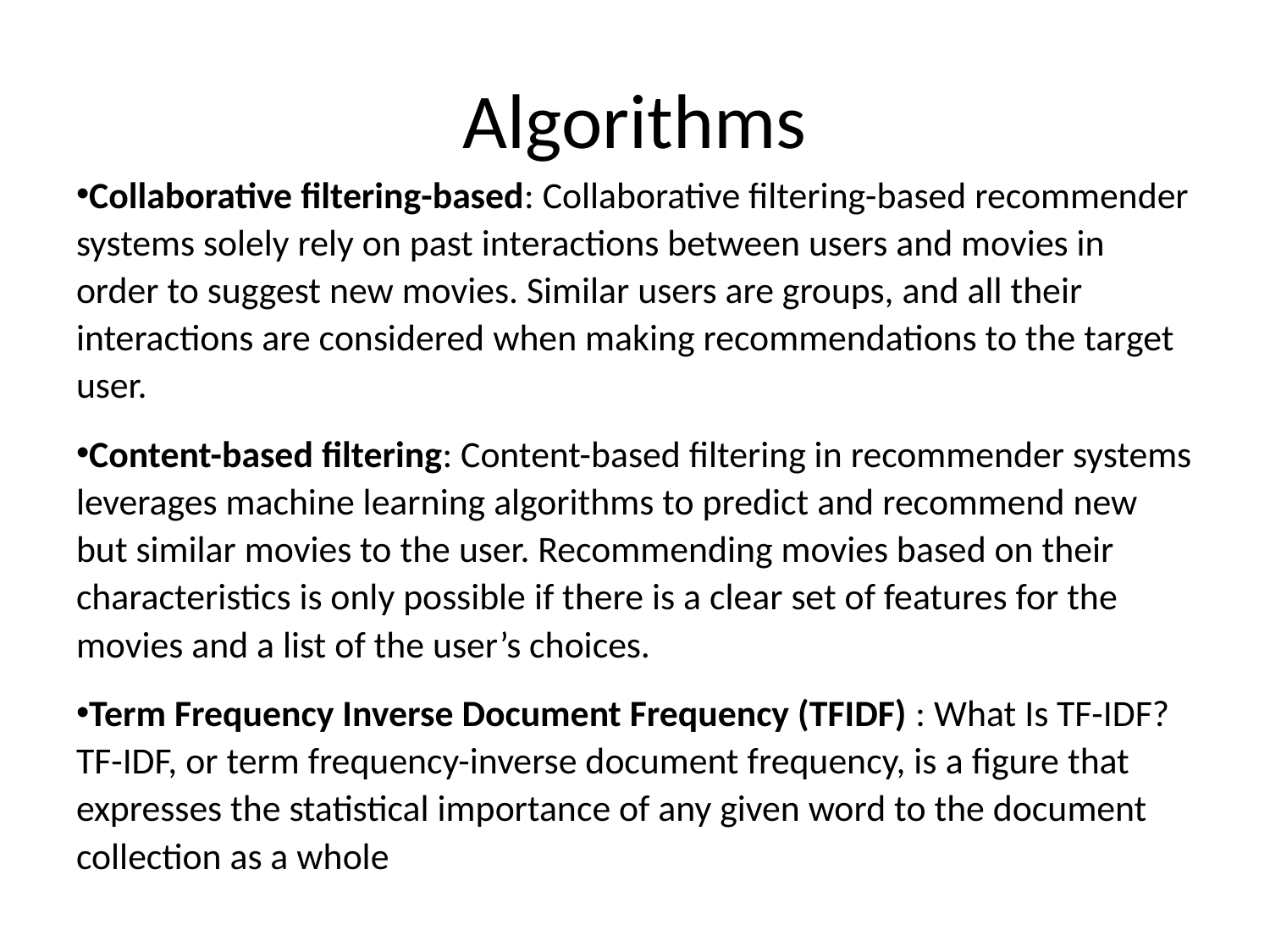

# Algorithms
Collaborative filtering-based: Collaborative filtering-based recommender systems solely rely on past interactions between users and movies in order to suggest new movies. Similar users are groups, and all their interactions are considered when making recommendations to the target user.
Content-based filtering: Content-based filtering in recommender systems leverages machine learning algorithms to predict and recommend new but similar movies to the user. Recommending movies based on their characteristics is only possible if there is a clear set of features for the movies and a list of the user’s choices.
Term Frequency Inverse Document Frequency (TFIDF) : What Is TF-IDF? TF-IDF, or term frequency-inverse document frequency, is a figure that expresses the statistical importance of any given word to the document collection as a whole